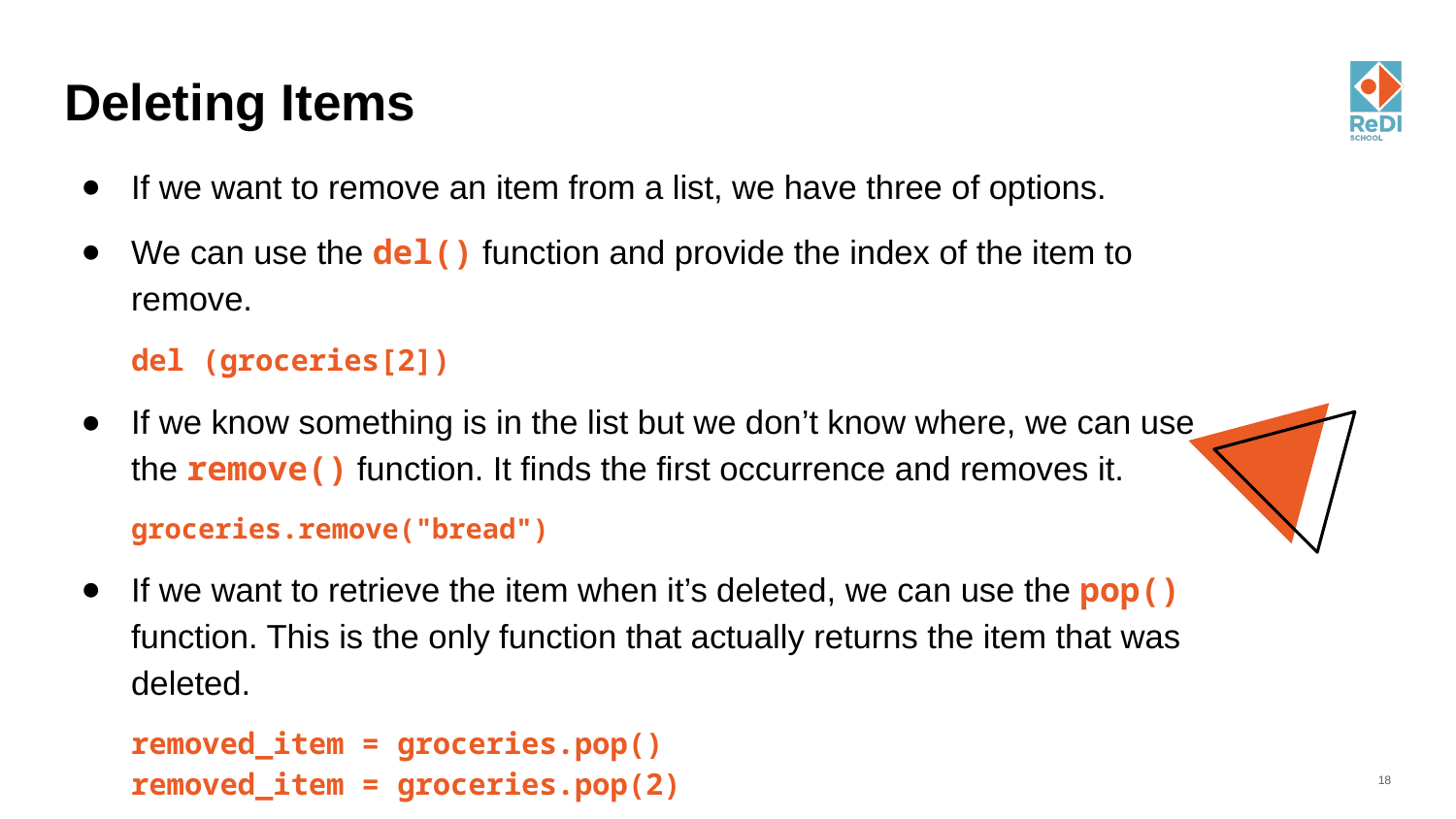

# Deleting Items
If we want to remove an item from a list, we have three of options.
We can use the del() function and provide the index of the item to remove.
del (groceries[2])
If we know something is in the list but we don’t know where, we can use the remove() function. It finds the first occurrence and removes it.
groceries.remove("bread")
If we want to retrieve the item when it’s deleted, we can use the pop() function. This is the only function that actually returns the item that was deleted.
removed_item = groceries.pop()
removed_item = groceries.pop(2)

18